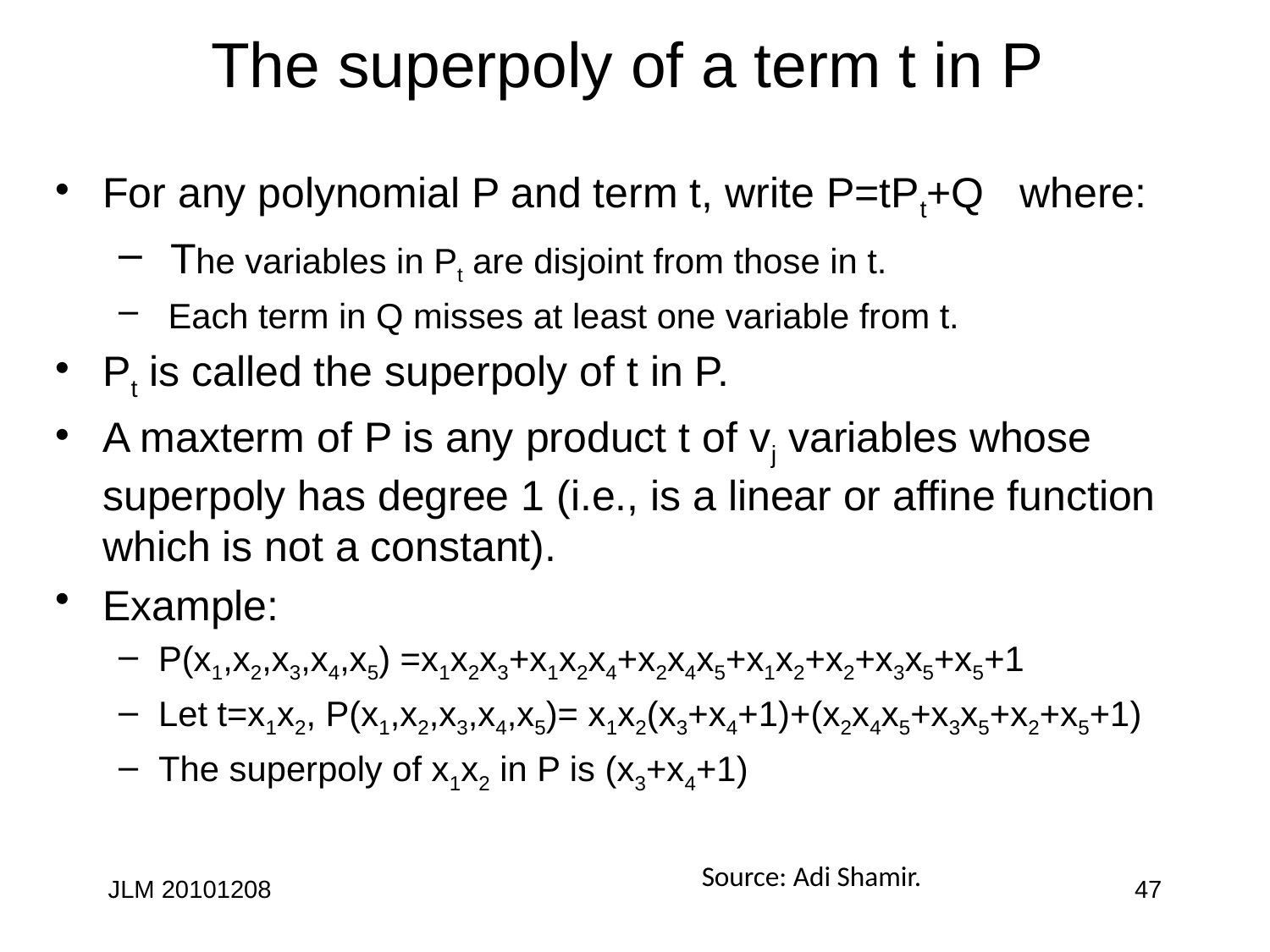

# The superpoly of a term t in P
For any polynomial P and term t, write P=tPt+Q   where:
 The variables in Pt are disjoint from those in t.
 Each term in Q misses at least one variable from t.
Pt is called the superpoly of t in P.
A maxterm of P is any product t of vj variables whose superpoly has degree 1 (i.e., is a linear or affine function which is not a constant).
Example:
P(x1,x2,x3,x4,x5) =x1x2x3+x1x2x4+x2x4x5+x1x2+x2+x3x5+x5+1
Let t=x1x2, P(x1,x2,x3,x4,x5)= x1x2(x3+x4+1)+(x2x4x5+x3x5+x2+x5+1)
The superpoly of x1x2 in P is (x3+x4+1)

Source: Adi Shamir.
JLM 20101208
47